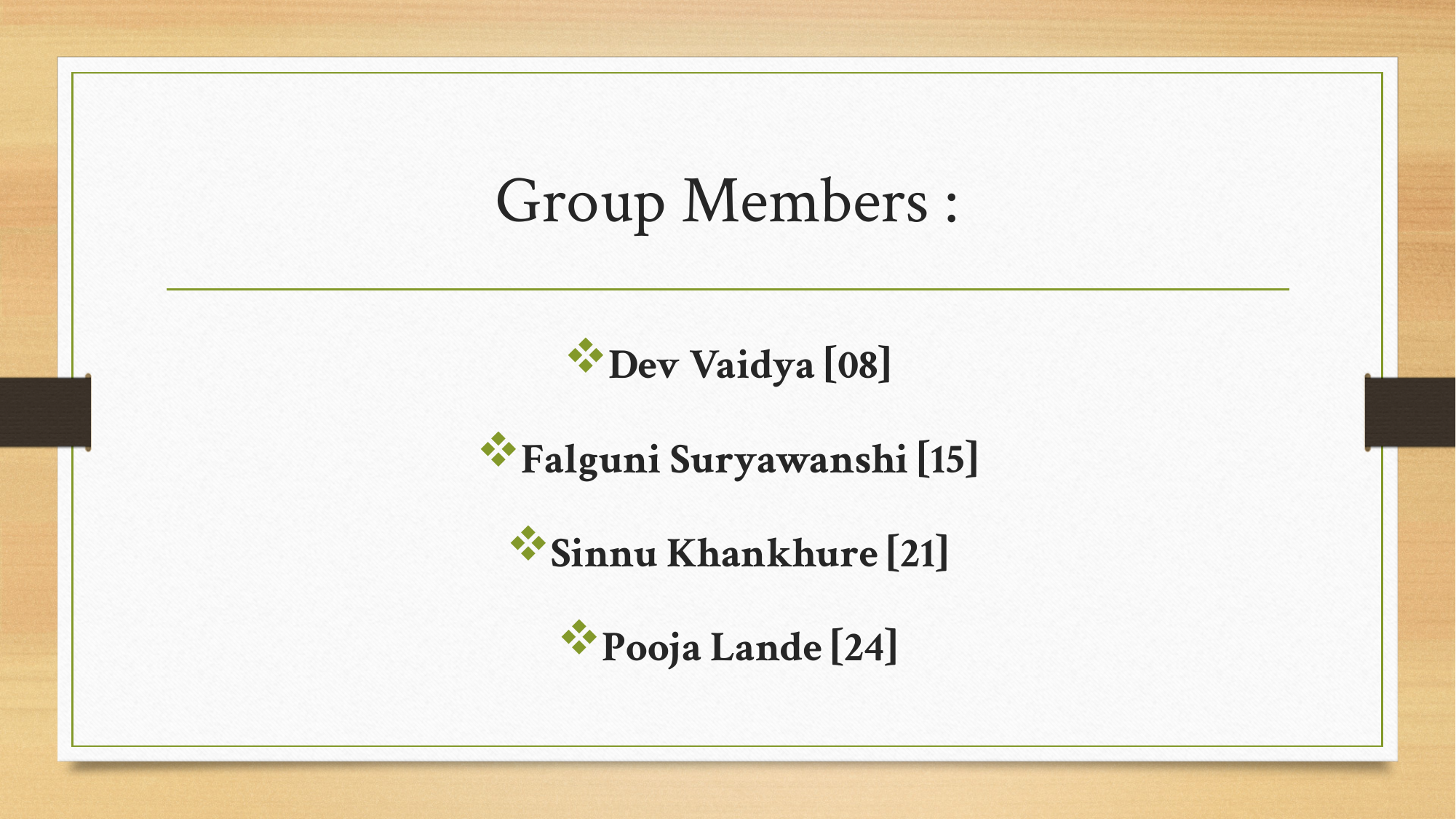

# Group Members :
Dev Vaidya [08]
Falguni Suryawanshi [15]
Sinnu Khankhure [21]
Pooja Lande [24]